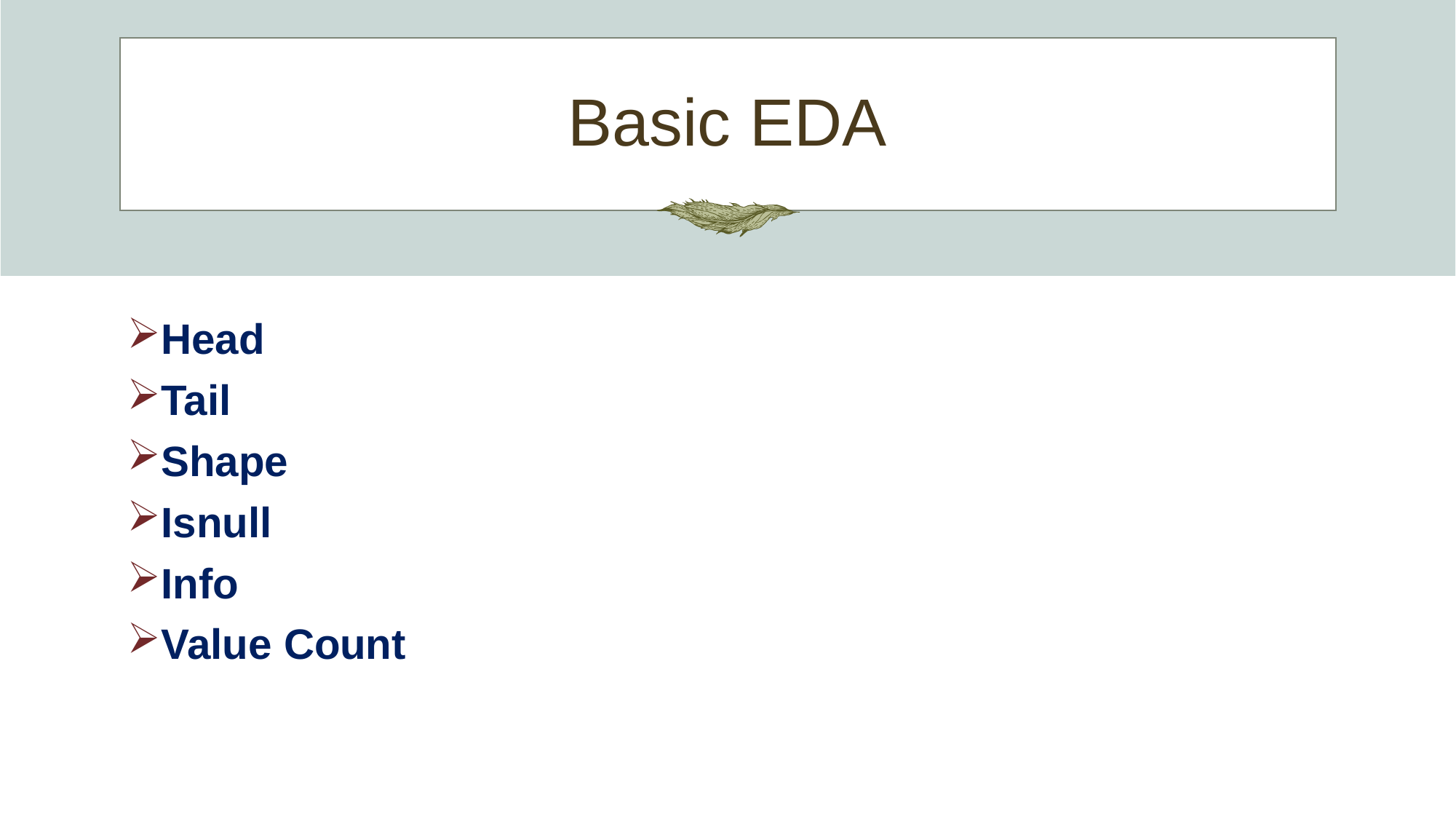

# Basic EDA
Head
Tail
Shape
Isnull
Info
Value Count